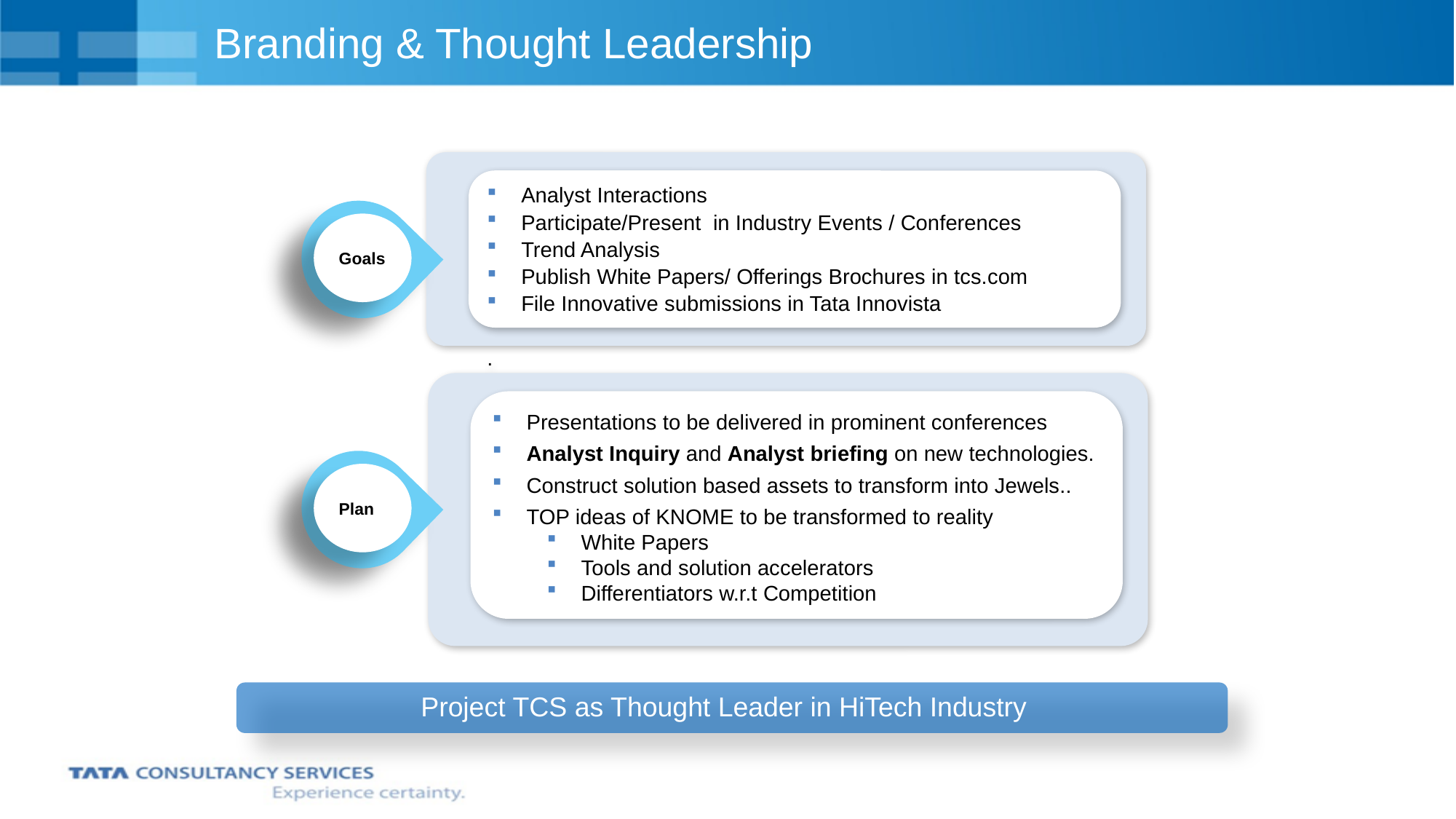

# Branding & Thought Leadership

Analyst Interactions
Participate/Present  in Industry Events / Conferences
Trend Analysis
Publish White Papers/ Offerings Brochures in tcs.com
File Innovative submissions in Tata Innovista

.

Goals

Presentations to be delivered in prominent conferences
Analyst Inquiry and Analyst briefing on new technologies.
Construct solution based assets to transform into Jewels..
TOP ideas of KNOME to be transformed to reality
White Papers
Tools and solution accelerators
Differentiators w.r.t Competition

Plan

Project TCS as Thought Leader in HiTech Industry
 Quarter 2